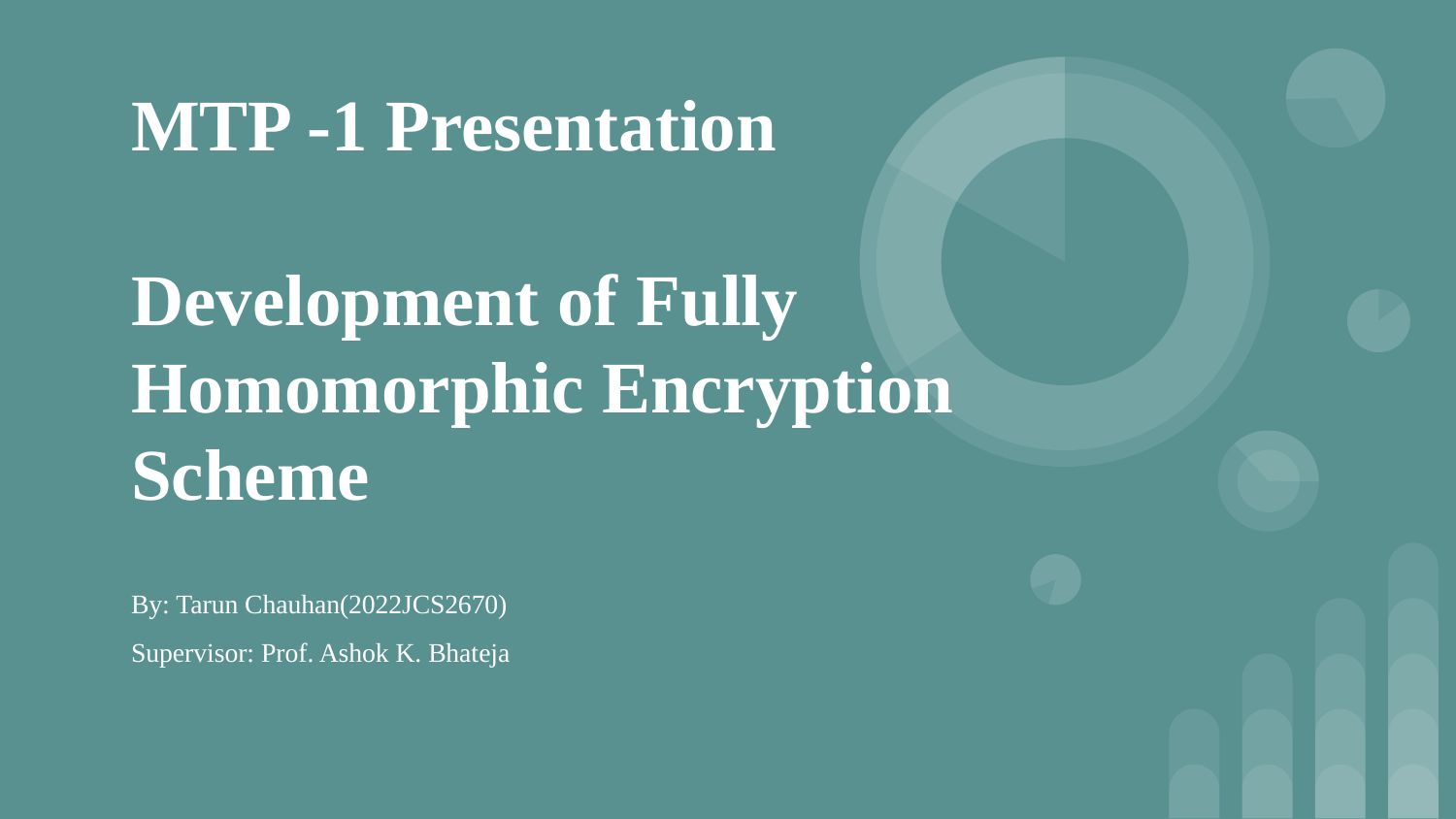

# MTP -1 Presentation

Development of Fully Homomorphic Encryption Scheme
By: Tarun Chauhan(2022JCS2670)
Supervisor: Prof. Ashok K. Bhateja